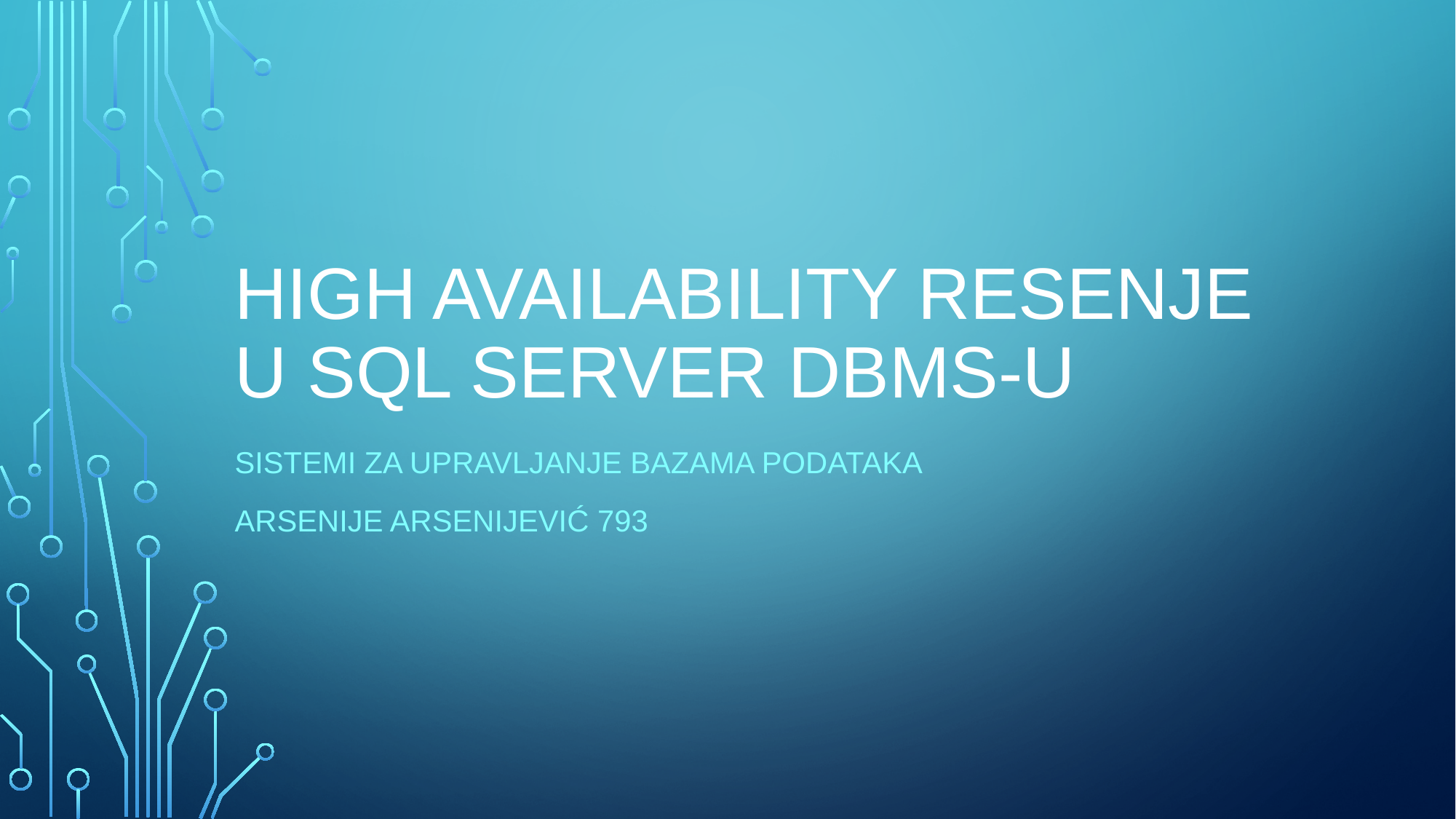

# High Availability resenje u SQL Server DBMS-u
Sistemi za upravljanje bazama podataka
Arsenije Arsenijević 793